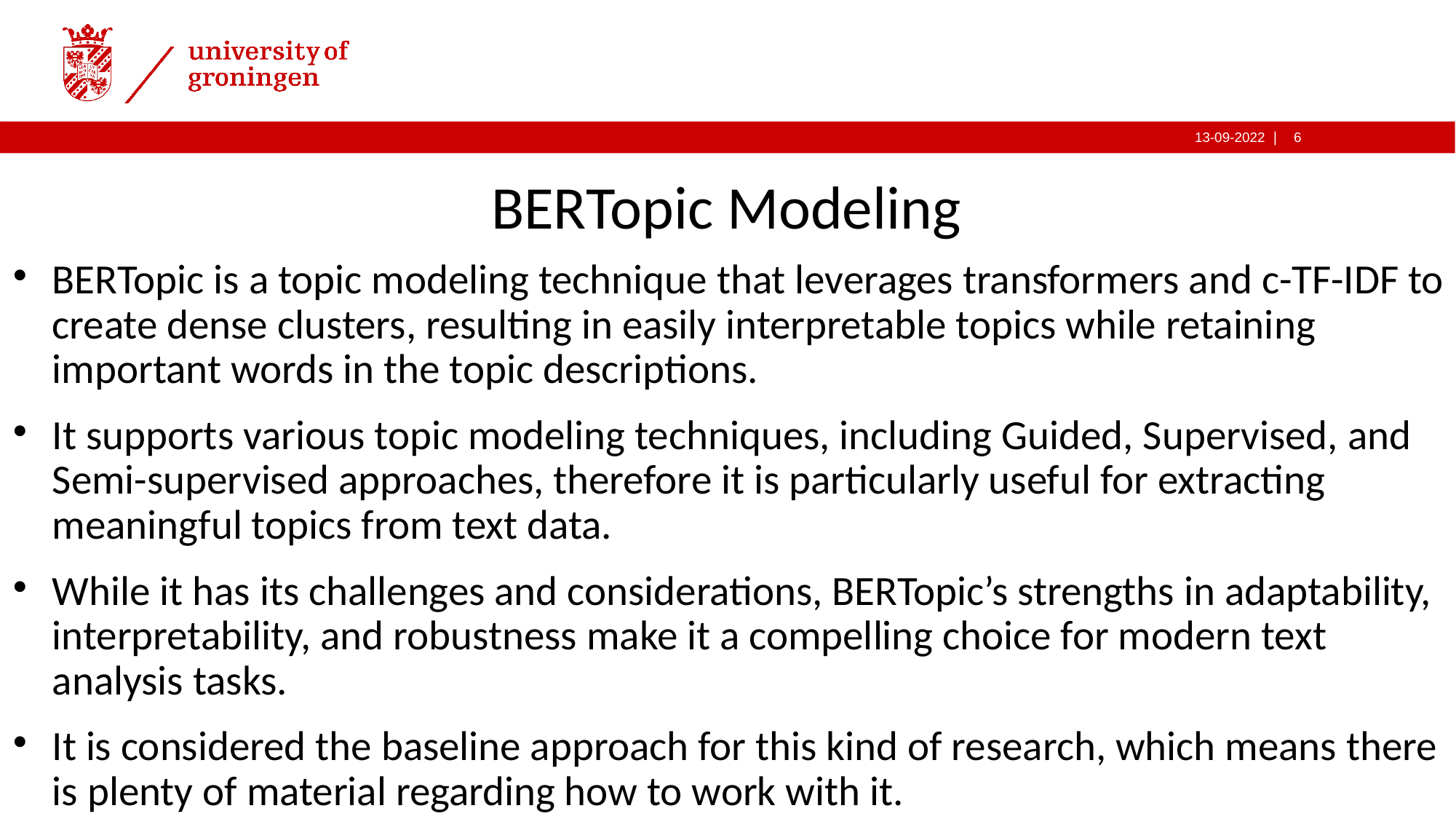

# BERTopic Modeling
BERTopic is a topic modeling technique that leverages transformers and c-TF-IDF to create dense clusters, resulting in easily interpretable topics while retaining important words in the topic descriptions.
It supports various topic modeling techniques, including Guided, Supervised, and Semi-supervised approaches, therefore it is particularly useful for extracting meaningful topics from text data.
While it has its challenges and considerations, BERTopic’s strengths in adaptability, interpretability, and robustness make it a compelling choice for modern text analysis tasks.
It is considered the baseline approach for this kind of research, which means there is plenty of material regarding how to work with it.